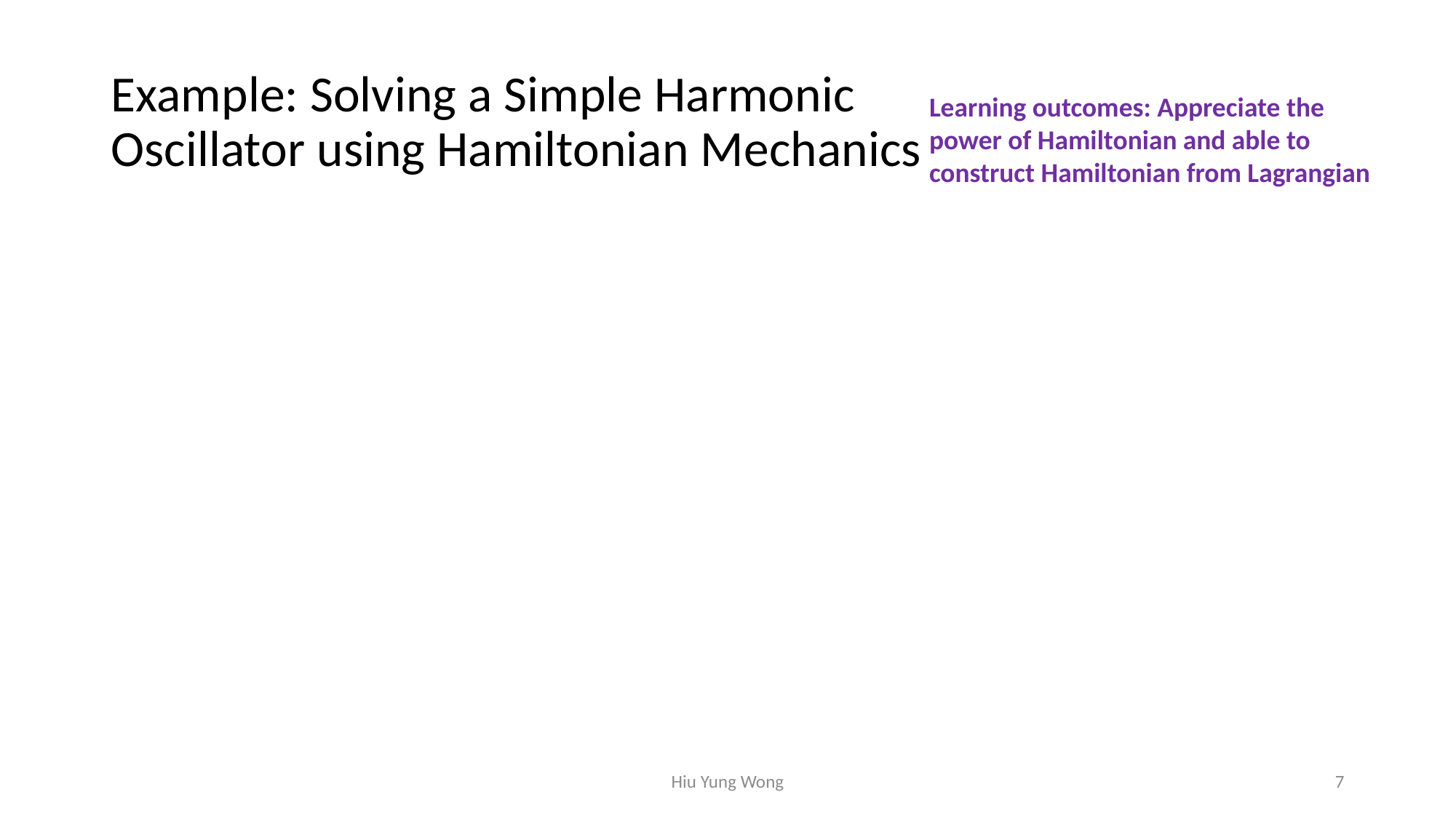

Example: Solving a Simple Harmonic Oscillator using Hamiltonian Mechanics
Learning outcomes: Appreciate the power of Hamiltonian and able to construct Hamiltonian from Lagrangian
Hiu Yung Wong
7